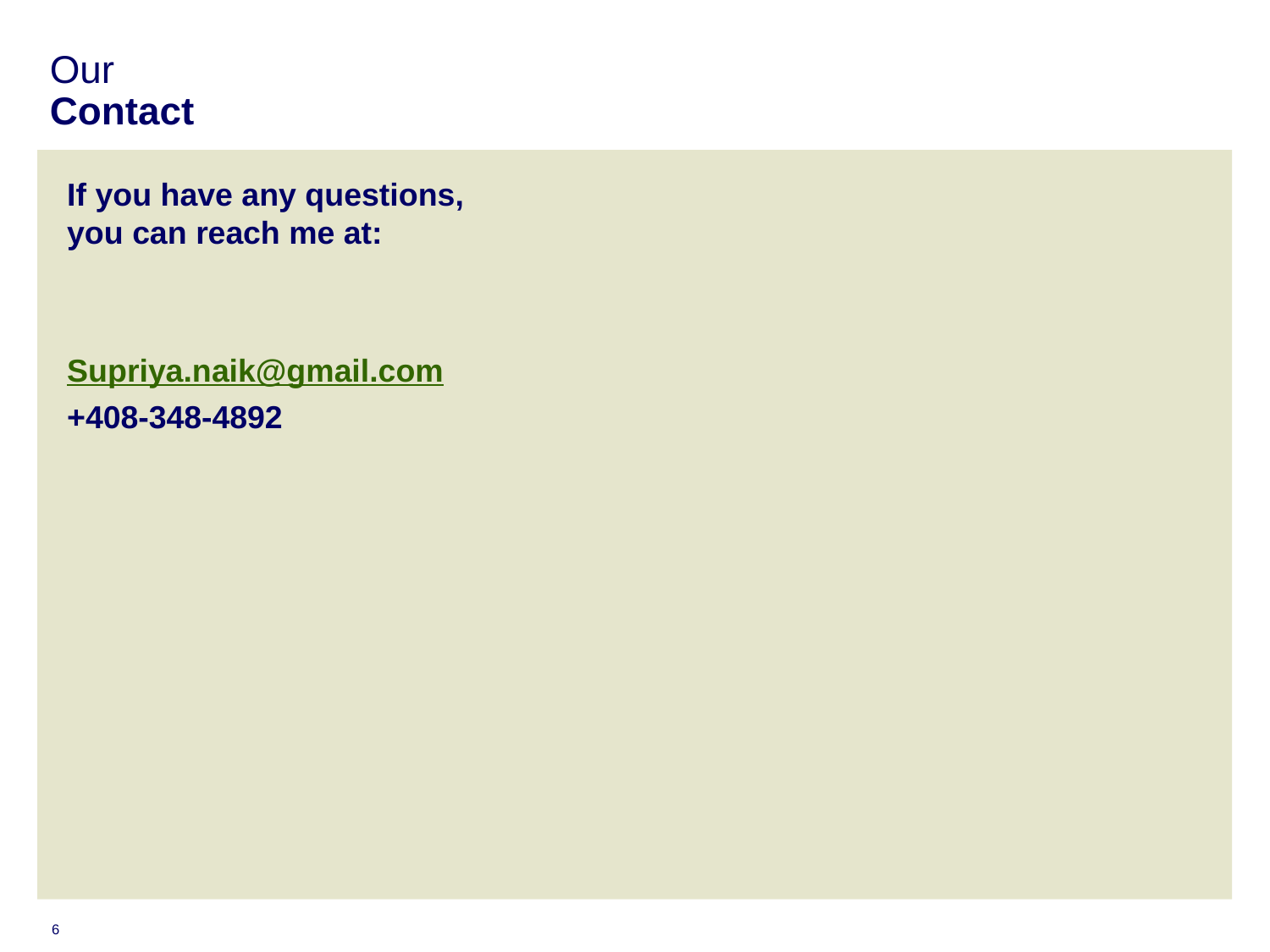

# Our Contact

If you have any questions, you can reach me at:

Supriya.naik@gmail.com
+408-348-4892
6